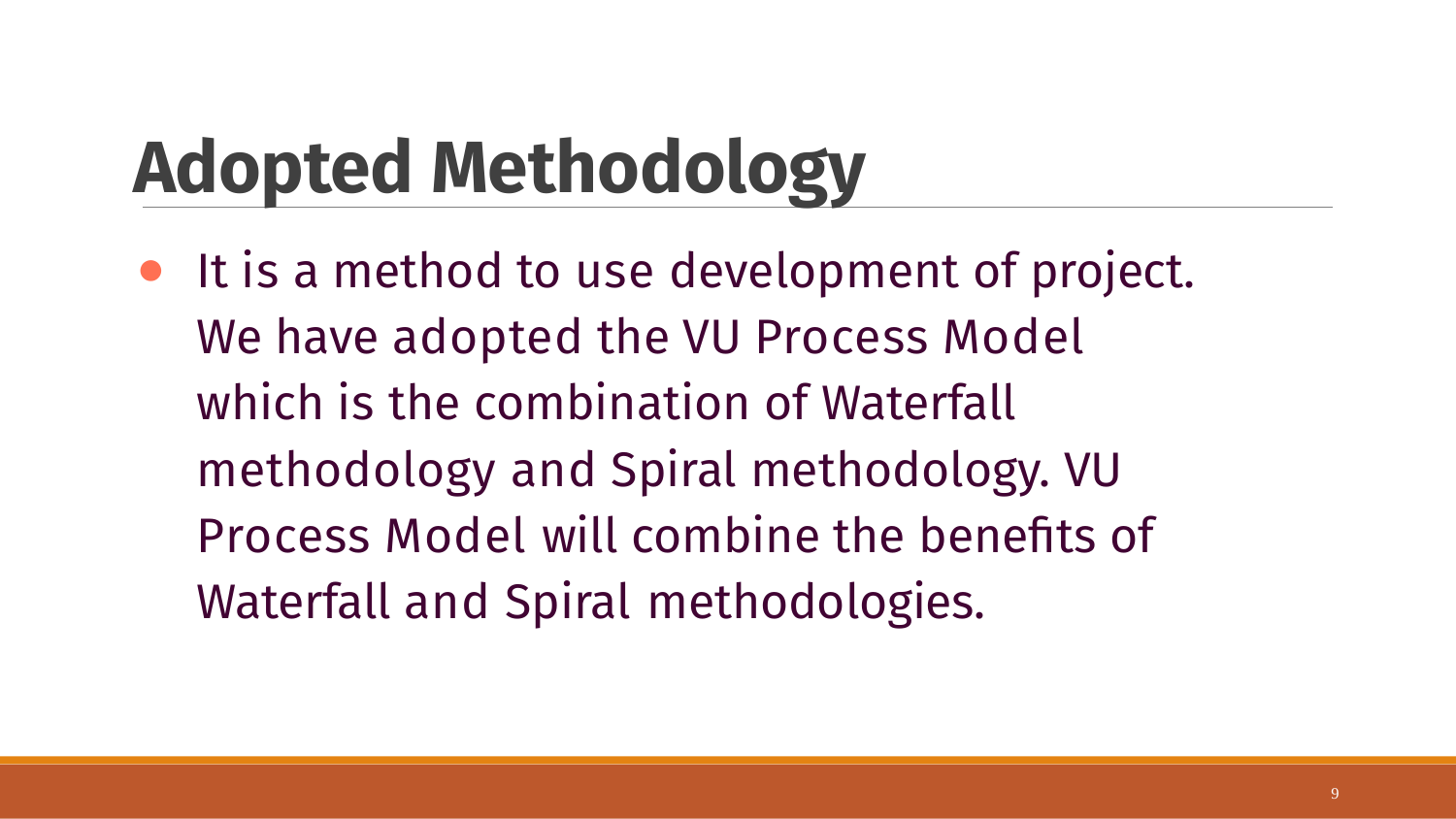

# Adopted Methodology
It is a method to use development of project. We have adopted the VU Process Model which is the combination of Waterfall methodology and Spiral methodology. VU Process Model will combine the benefits of Waterfall and Spiral methodologies.
9